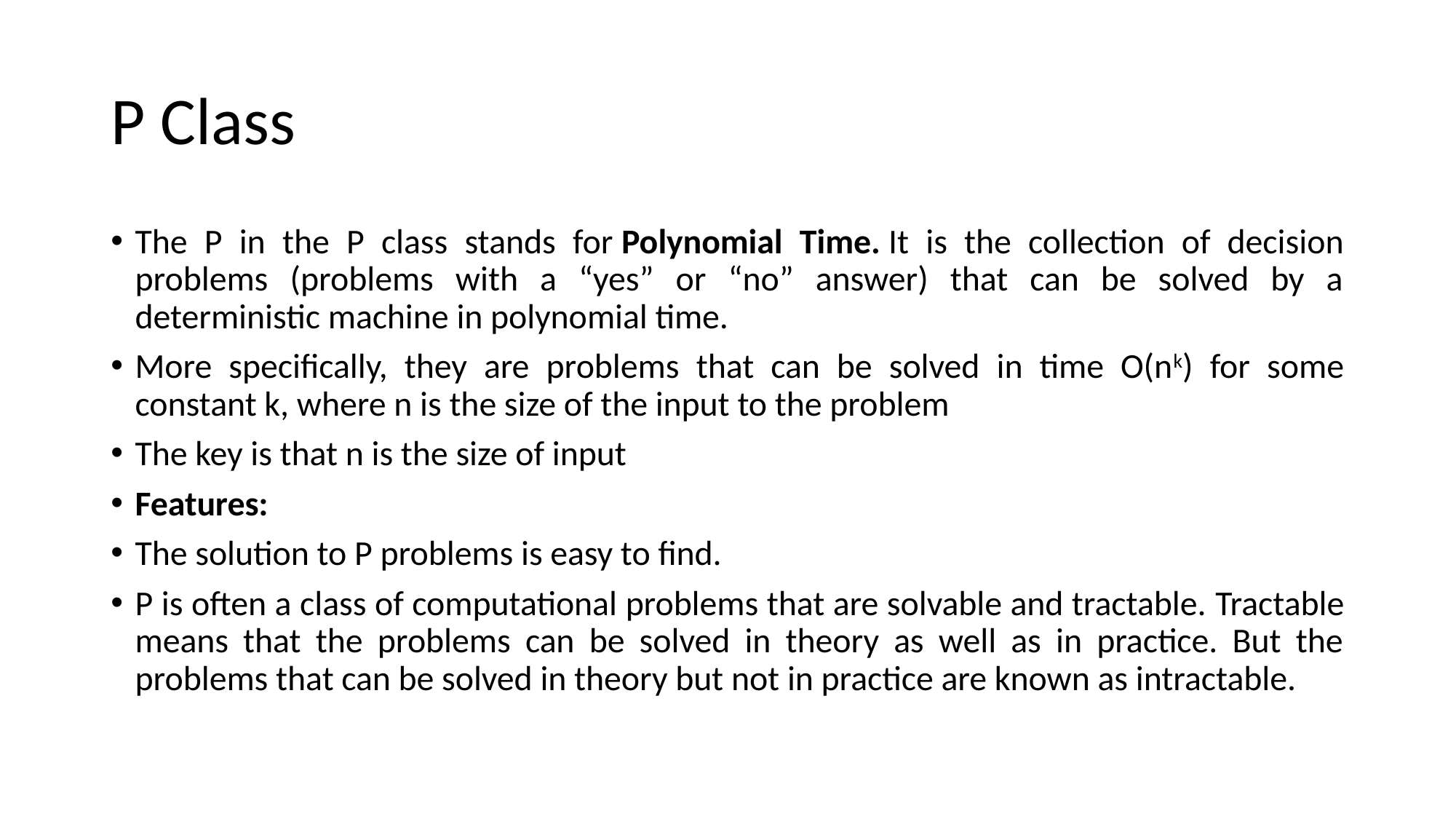

# P Class
The P in the P class stands for Polynomial Time. It is the collection of decision problems (problems with a “yes” or “no” answer) that can be solved by a deterministic machine in polynomial time.
More specifically, they are problems that can be solved in time O(nk) for some constant k, where n is the size of the input to the problem
The key is that n is the size of input
Features:
The solution to P problems is easy to find.
P is often a class of computational problems that are solvable and tractable. Tractable means that the problems can be solved in theory as well as in practice. But the problems that can be solved in theory but not in practice are known as intractable.